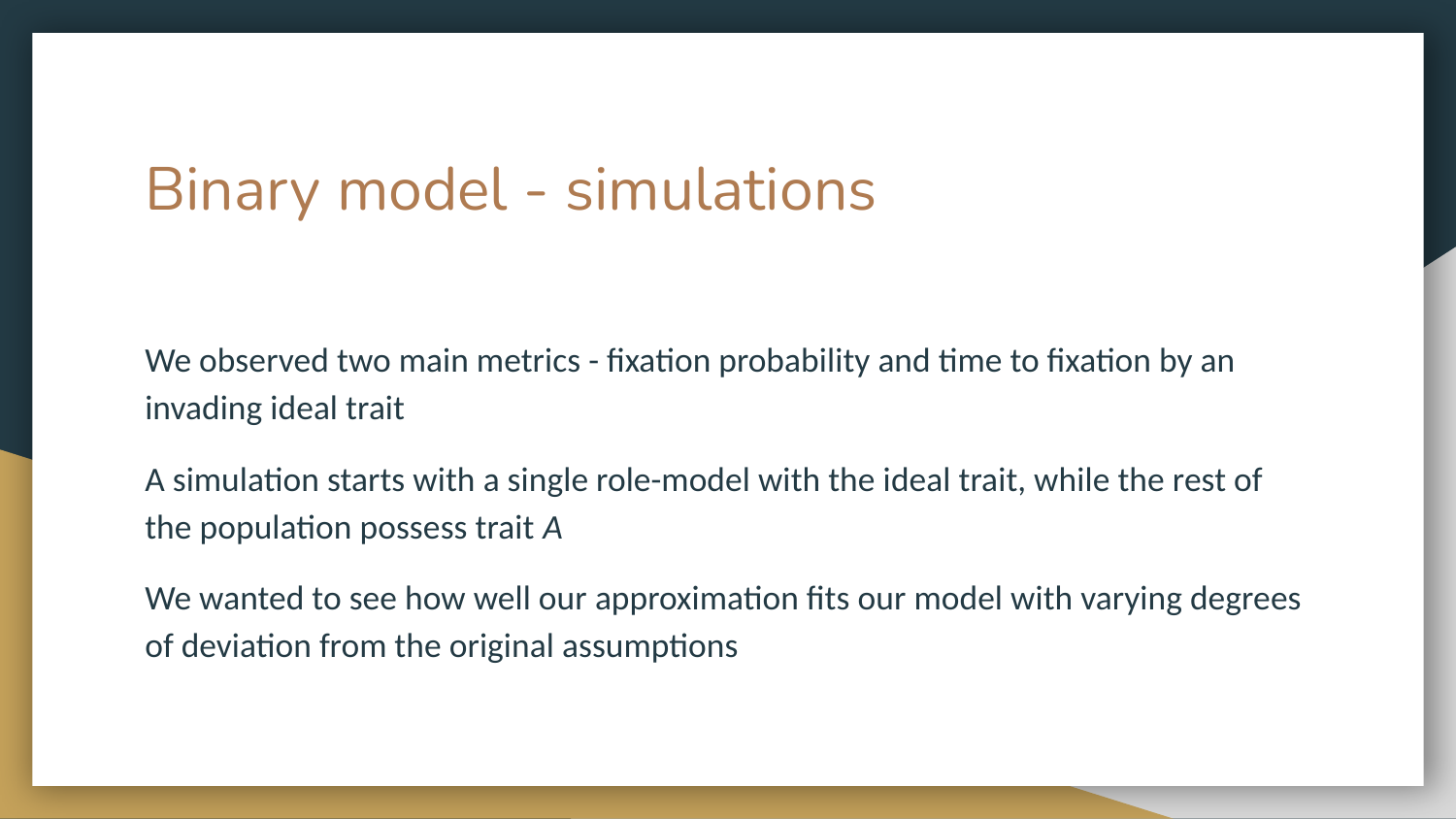

# Binary model - simulations
We observed two main metrics - fixation probability and time to fixation by an invading ideal trait
A simulation starts with a single role-model with the ideal trait, while the rest of the population possess trait A
We wanted to see how well our approximation fits our model with varying degrees of deviation from the original assumptions